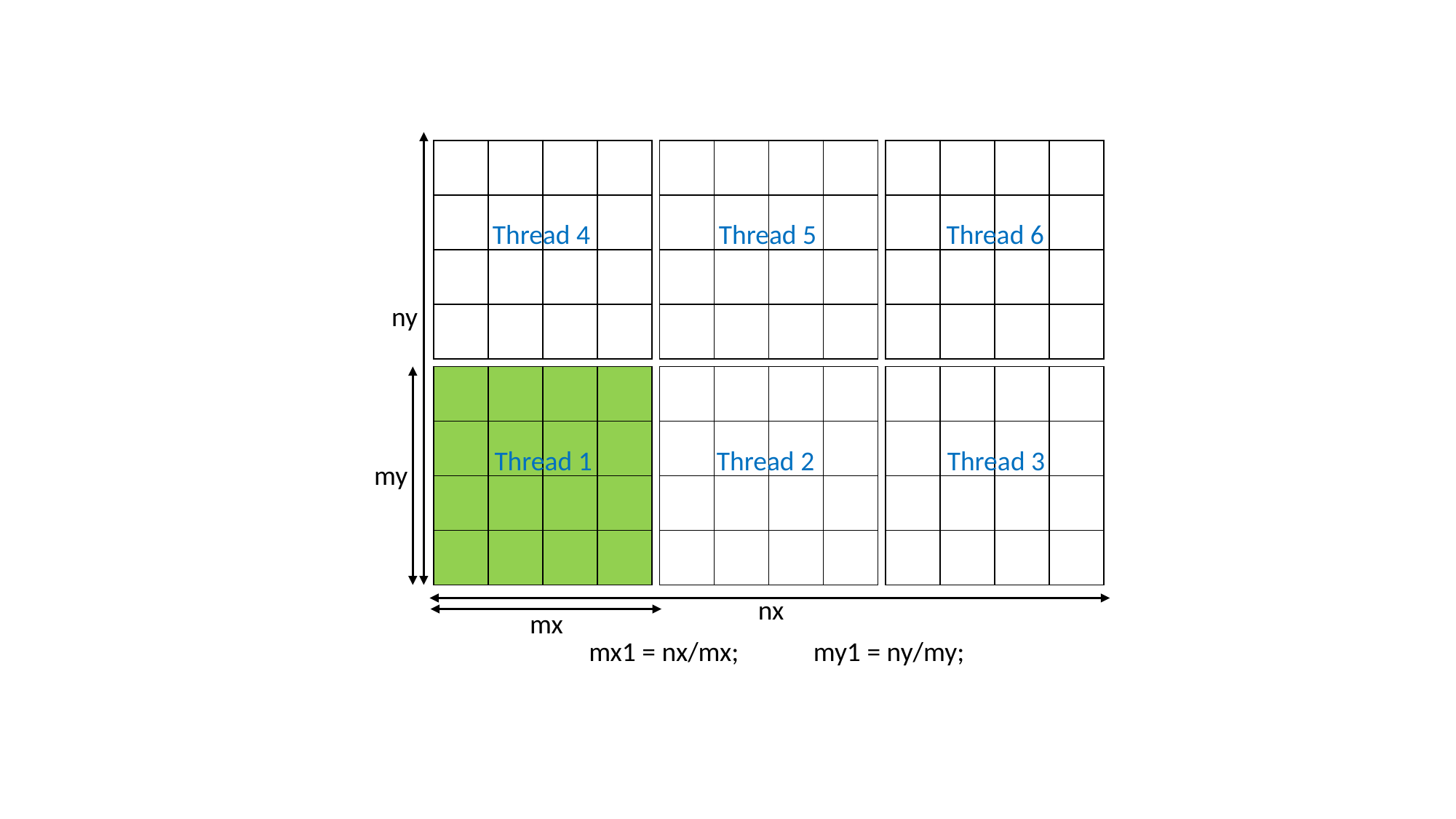

|  |  |  |  |
| --- | --- | --- | --- |
|  |  |  |  |
|  |  |  |  |
|  |  |  |  |
|  |  |  |  |
| --- | --- | --- | --- |
|  |  |  |  |
|  |  |  |  |
|  |  |  |  |
|  |  |  |  |
| --- | --- | --- | --- |
|  |  |  |  |
|  |  |  |  |
|  |  |  |  |
Thread 5
Thread 6
Thread 4
ny
|  |  |  |  |
| --- | --- | --- | --- |
|  |  |  |  |
|  |  |  |  |
|  |  |  |  |
|  |  |  |  |
| --- | --- | --- | --- |
|  |  |  |  |
|  |  |  |  |
|  |  |  |  |
|  |  |  |  |
| --- | --- | --- | --- |
|  |  |  |  |
|  |  |  |  |
|  |  |  |  |
Thread 1
Thread 2
Thread 3
my
nx
mx
mx1 = nx/mx;	 my1 = ny/my;